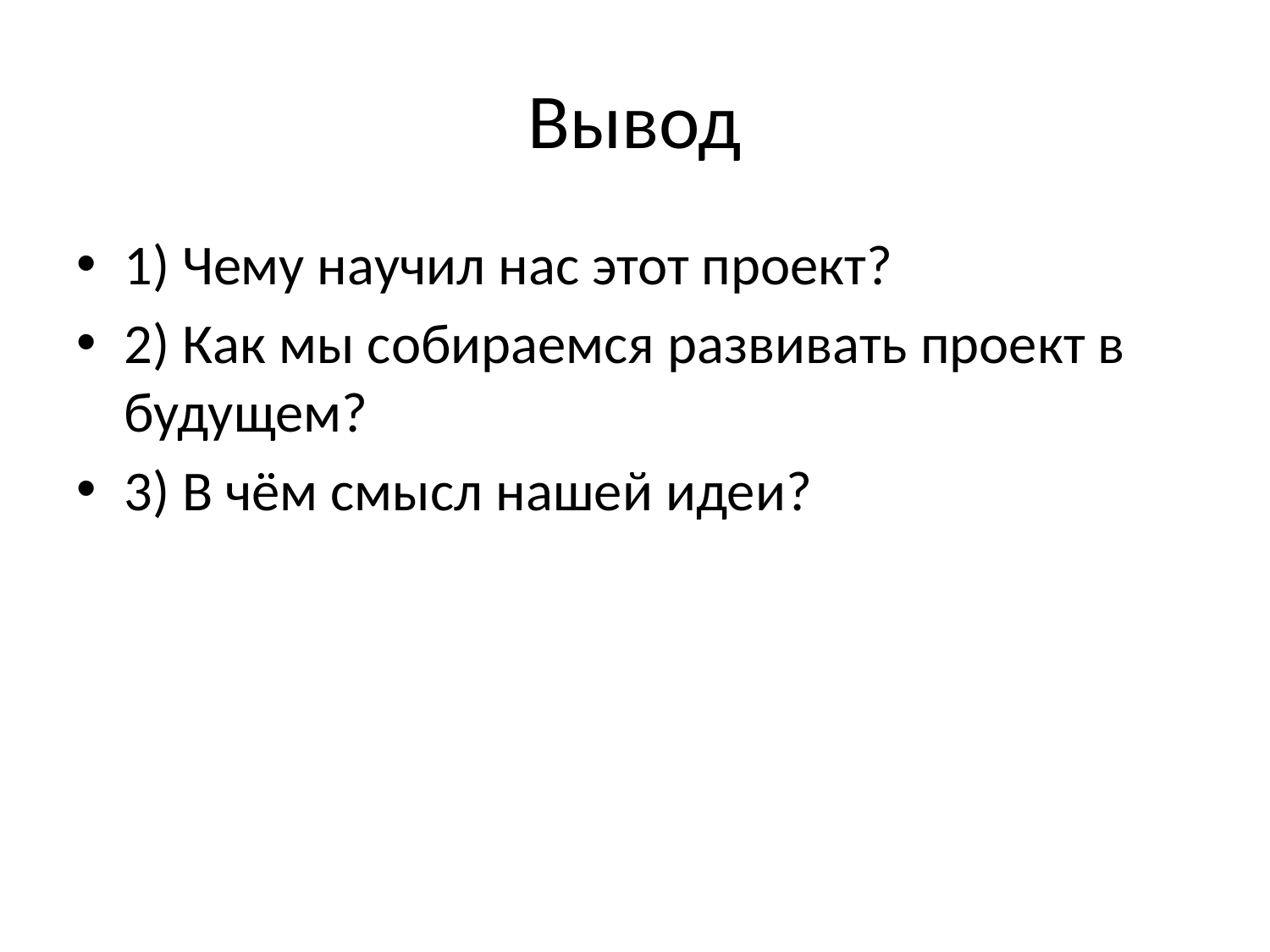

# Вывод
1) Чему научил нас этот проект?
2) Как мы собираемся развивать проект в будущем?
3) В чём смысл нашей идеи?